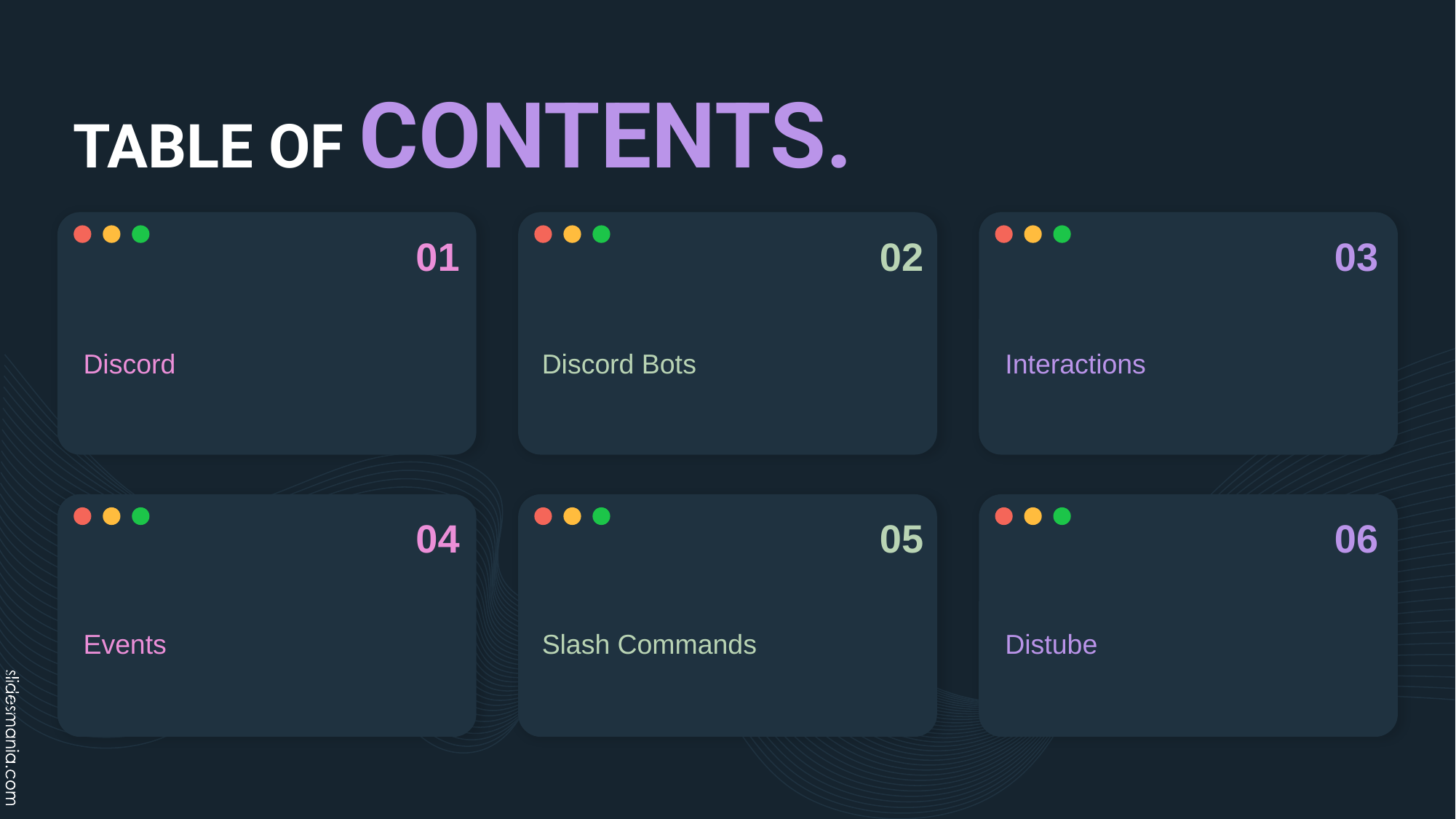

# TABLE OF CONTENTS.
01
02
03
Discord
Discord Bots
Interactions
04
05
06
Events
Slash Commands
Distube